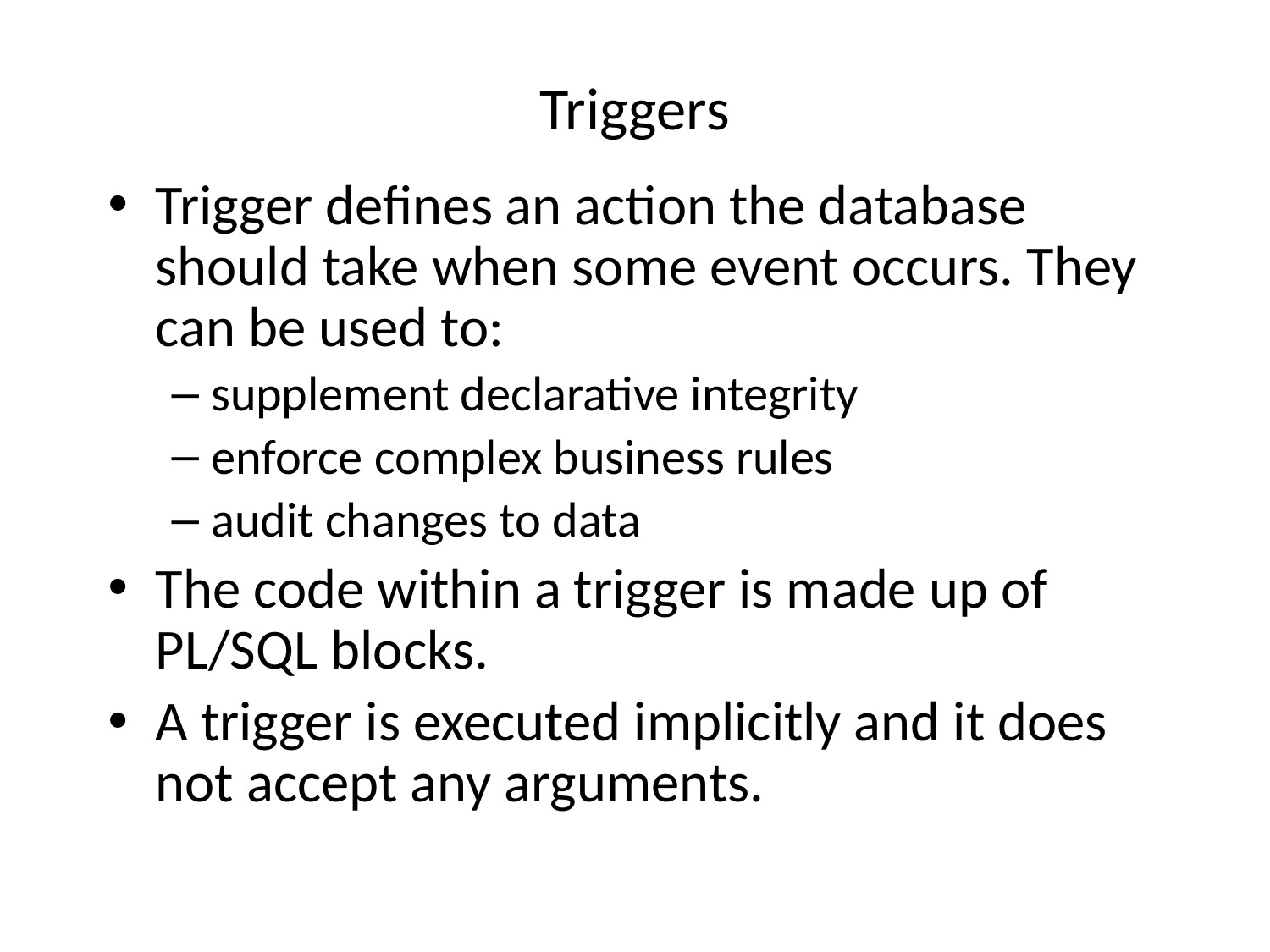

# Triggers
Trigger defines an action the database should take when some event occurs. They can be used to:
supplement declarative integrity
enforce complex business rules
audit changes to data
The code within a trigger is made up of PL/SQL blocks.
A trigger is executed implicitly and it does not accept any arguments.